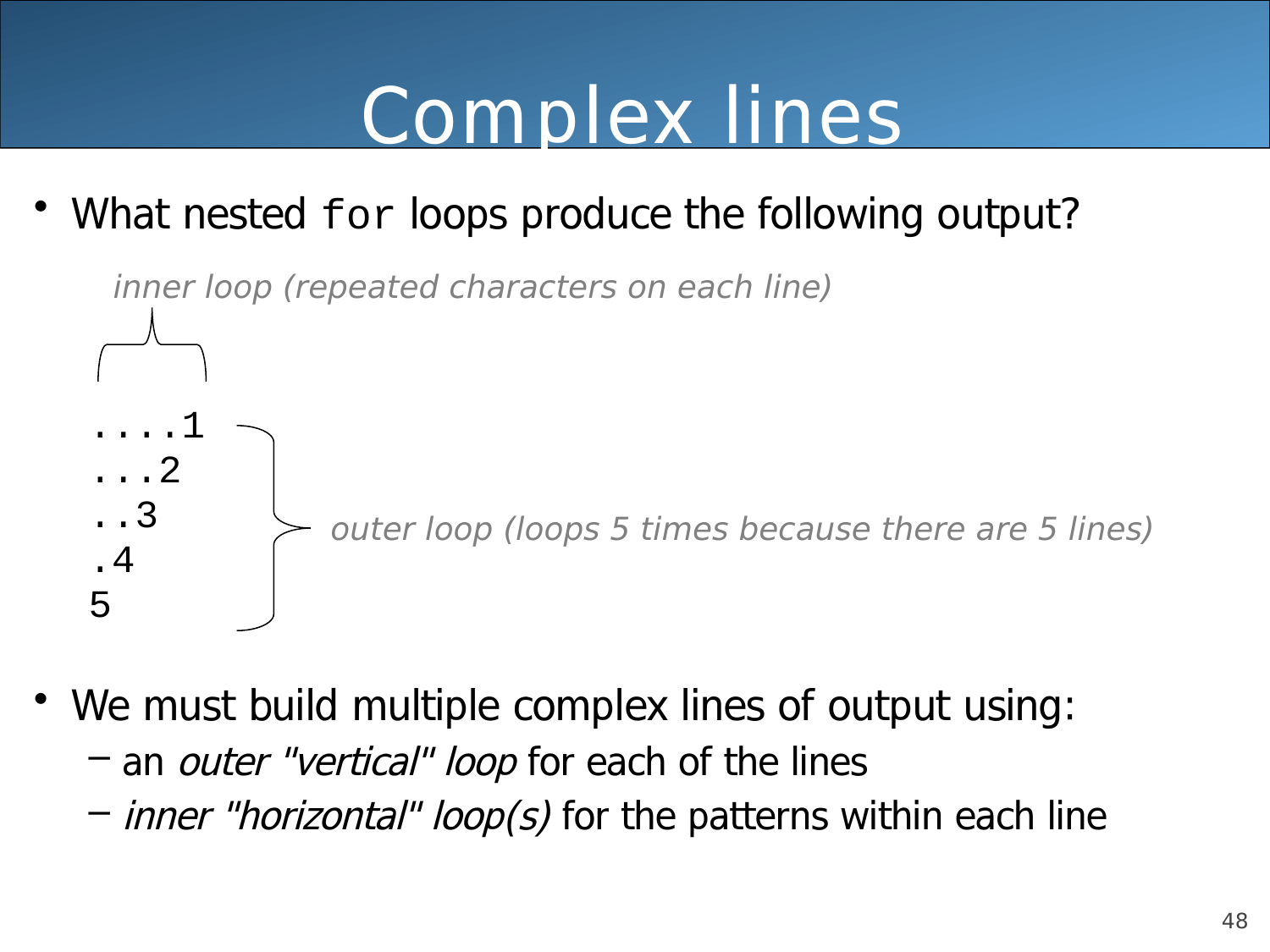

Complex lines
What nested for loops produce the following output?

....1
...2
..3
.4
5

We must build multiple complex lines of output using:
an outer "vertical" loop for each of the lines
inner "horizontal" loop(s) for the patterns within each line
inner loop (repeated characters on each line)

        outer loop (loops 5 times because there are 5 lines)